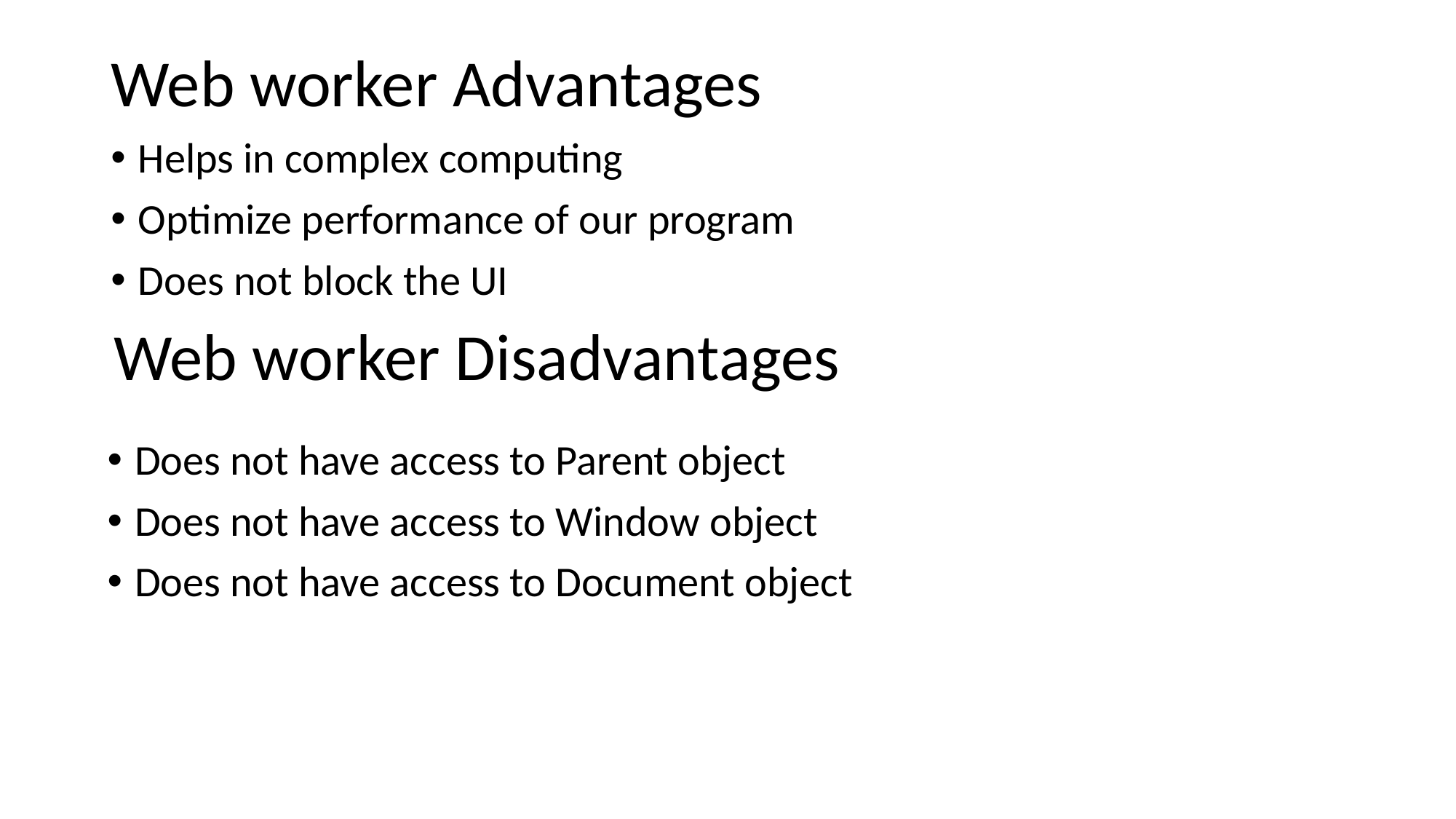

# Web worker Advantages
Helps in complex computing
Optimize performance of our program
Does not block the UI

Web worker Disadvantages
Does not have access to Parent object
Does not have access to Window object
Does not have access to Document object